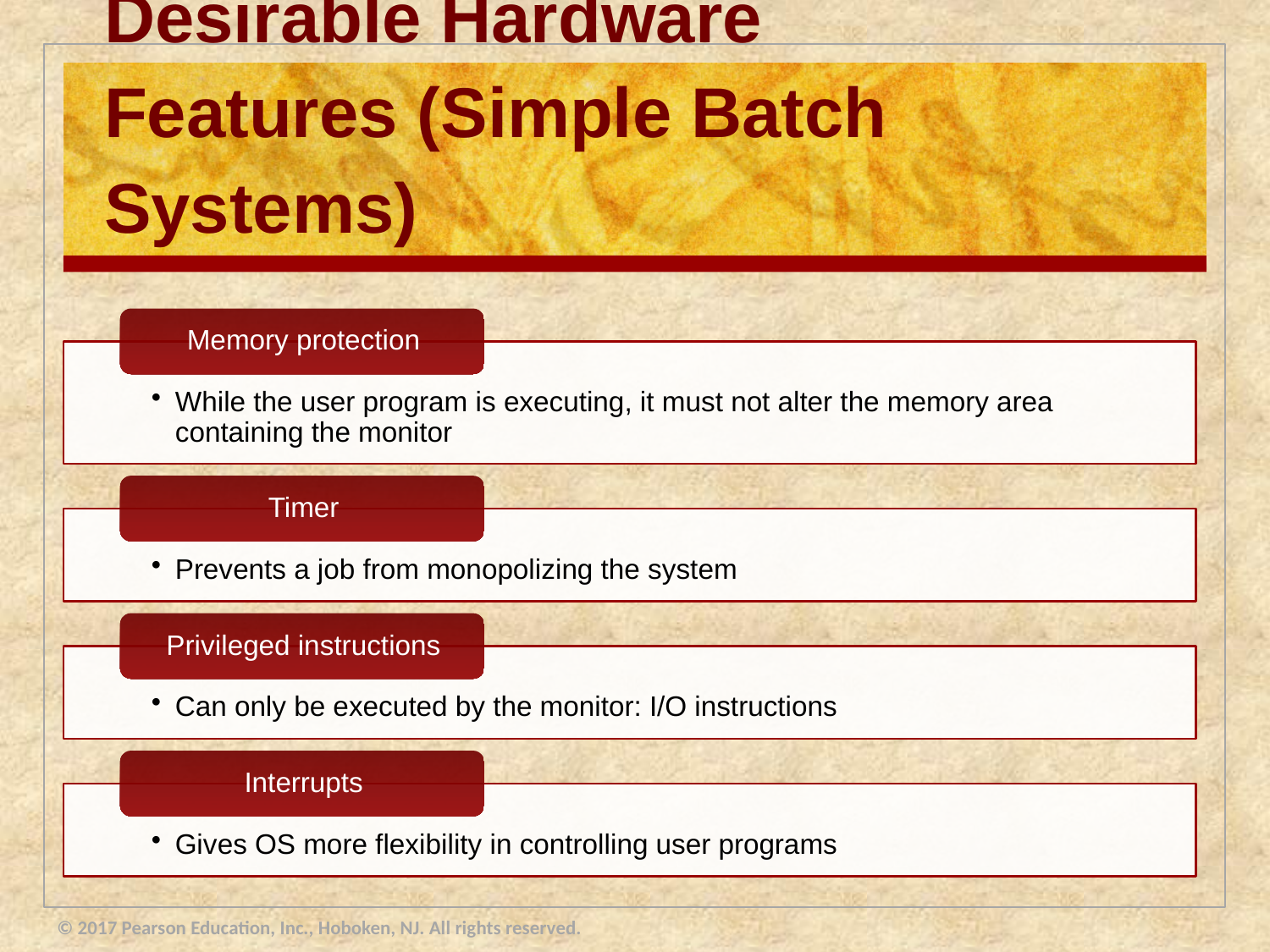

# Desirable Hardware Features (Simple Batch Systems)
While the user program is executing, it must not alter the memory area containing the monitor
Memory protection
Prevents a job from monopolizing the system
Timer
Can only be executed by the monitor: I/O instructions
Privileged instructions
Gives OS more flexibility in controlling user programs
Interrupts
© 2017 Pearson Education, Inc., Hoboken, NJ. All rights reserved.